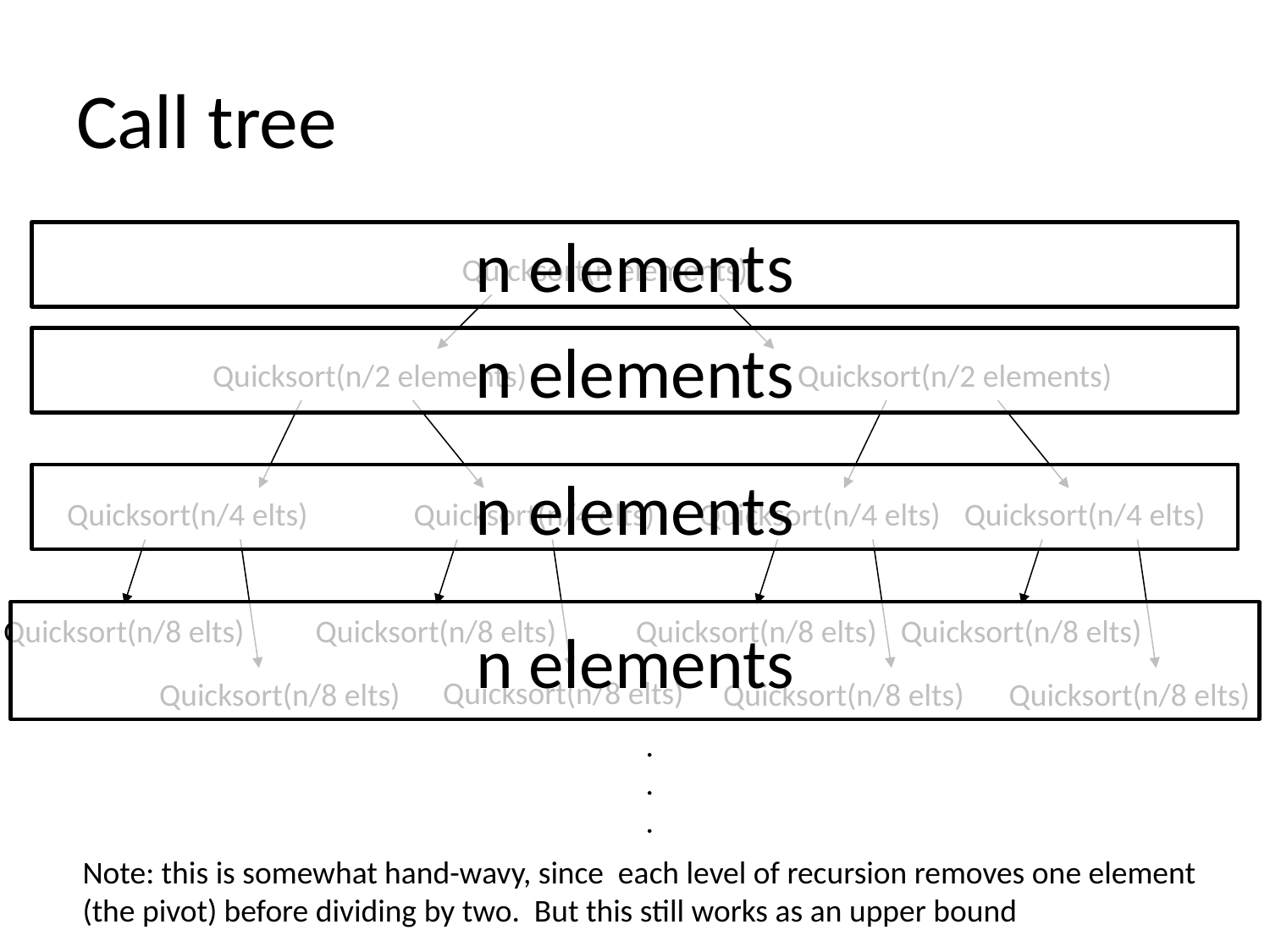

# Call tree
n elements
Quicksort(n elements)
n elements
Quicksort(n/2 elements)
Quicksort(n/2 elements)
n elements
Quicksort(n/4 elts)
Quicksort(n/4 elts)
Quicksort(n/4 elts)
Quicksort(n/4 elts)
n elements
Quicksort(n/8 elts)
Quicksort(n/8 elts)
Quicksort(n/8 elts)
Quicksort(n/8 elts)
Quicksort(n/8 elts)
Quicksort(n/8 elts)
Quicksort(n/8 elts)
Quicksort(n/8 elts)
.
.
.
Note: this is somewhat hand-wavy, since  each level of recursion removes one element
(the pivot) before dividing by two.  But this still works as an upper bound